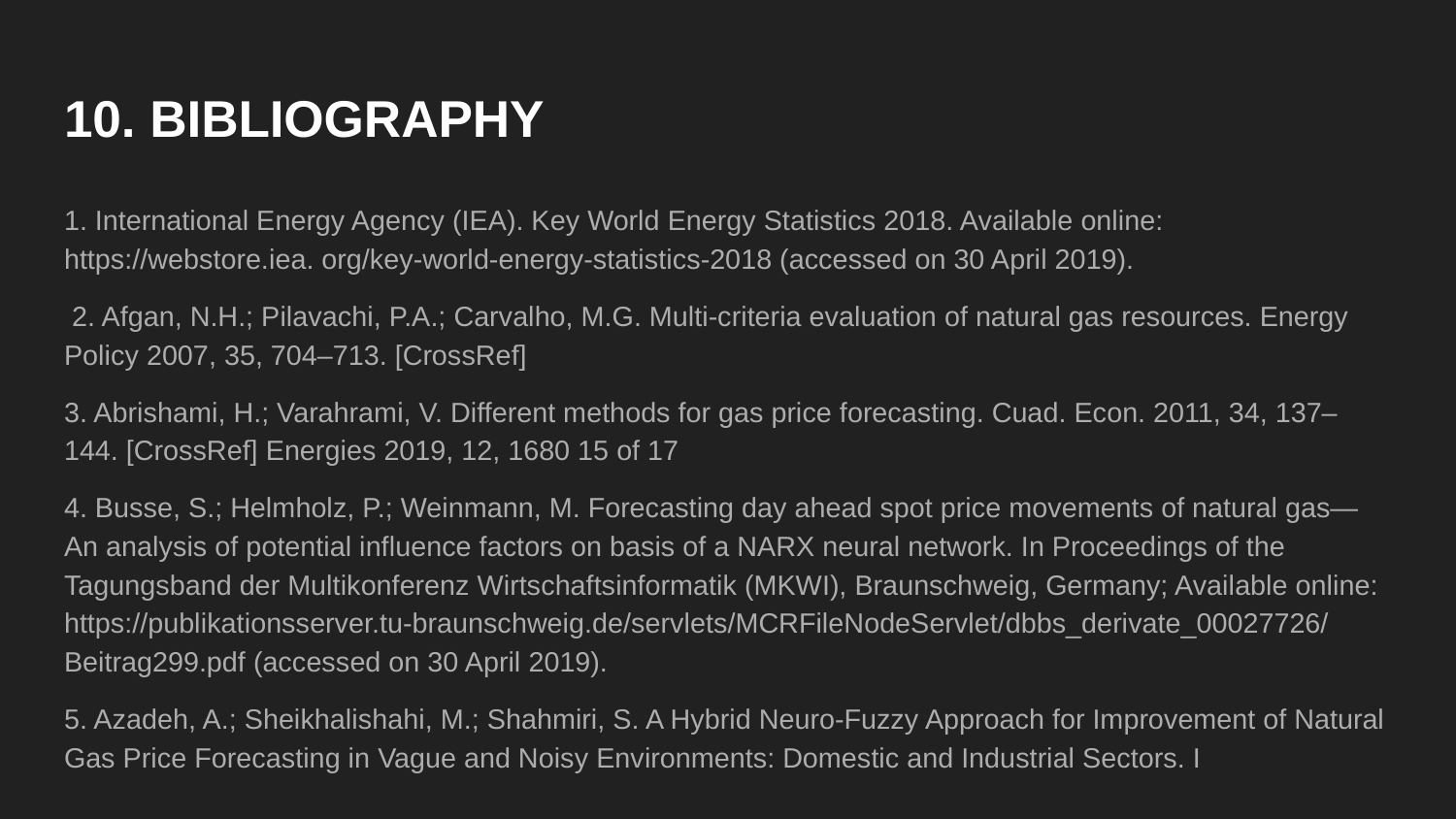

# 10. BIBLIOGRAPHY
1. International Energy Agency (IEA). Key World Energy Statistics 2018. Available online: https://webstore.iea. org/key-world-energy-statistics-2018 (accessed on 30 April 2019).
 2. Afgan, N.H.; Pilavachi, P.A.; Carvalho, M.G. Multi-criteria evaluation of natural gas resources. Energy Policy 2007, 35, 704–713. [CrossRef]
3. Abrishami, H.; Varahrami, V. Different methods for gas price forecasting. Cuad. Econ. 2011, 34, 137–144. [CrossRef] Energies 2019, 12, 1680 15 of 17
4. Busse, S.; Helmholz, P.; Weinmann, M. Forecasting day ahead spot price movements of natural gas— An analysis of potential influence factors on basis of a NARX neural network. In Proceedings of the Tagungsband der Multikonferenz Wirtschaftsinformatik (MKWI), Braunschweig, Germany; Available online: https://publikationsserver.tu-braunschweig.de/servlets/MCRFileNodeServlet/dbbs_derivate_00027726/ Beitrag299.pdf (accessed on 30 April 2019).
5. Azadeh, A.; Sheikhalishahi, M.; Shahmiri, S. A Hybrid Neuro-Fuzzy Approach for Improvement of Natural Gas Price Forecasting in Vague and Noisy Environments: Domestic and Industrial Sectors. I